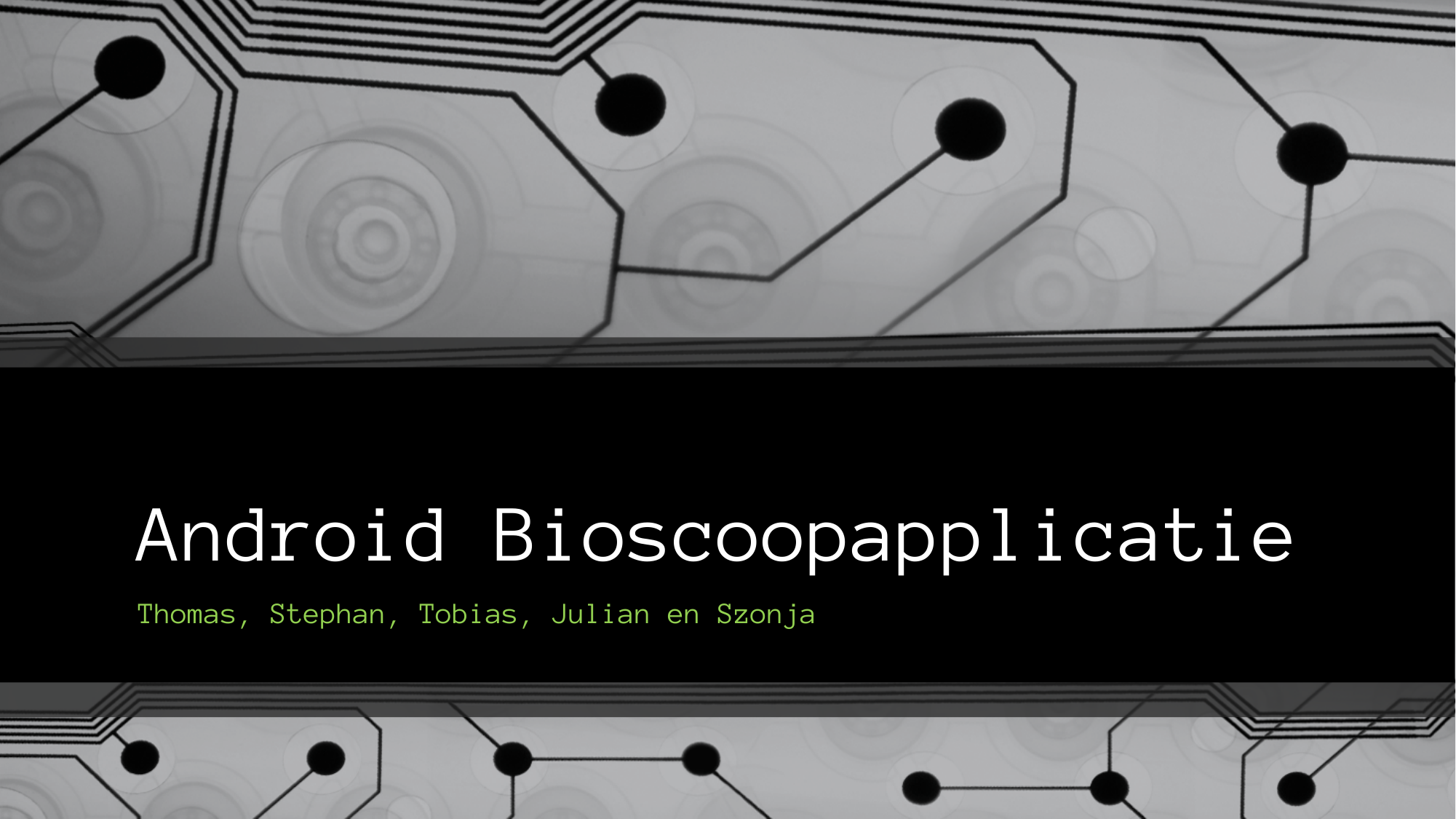

# Android Bioscoopapplicatie
Thomas, Stephan, Tobias, Julian en Szonja